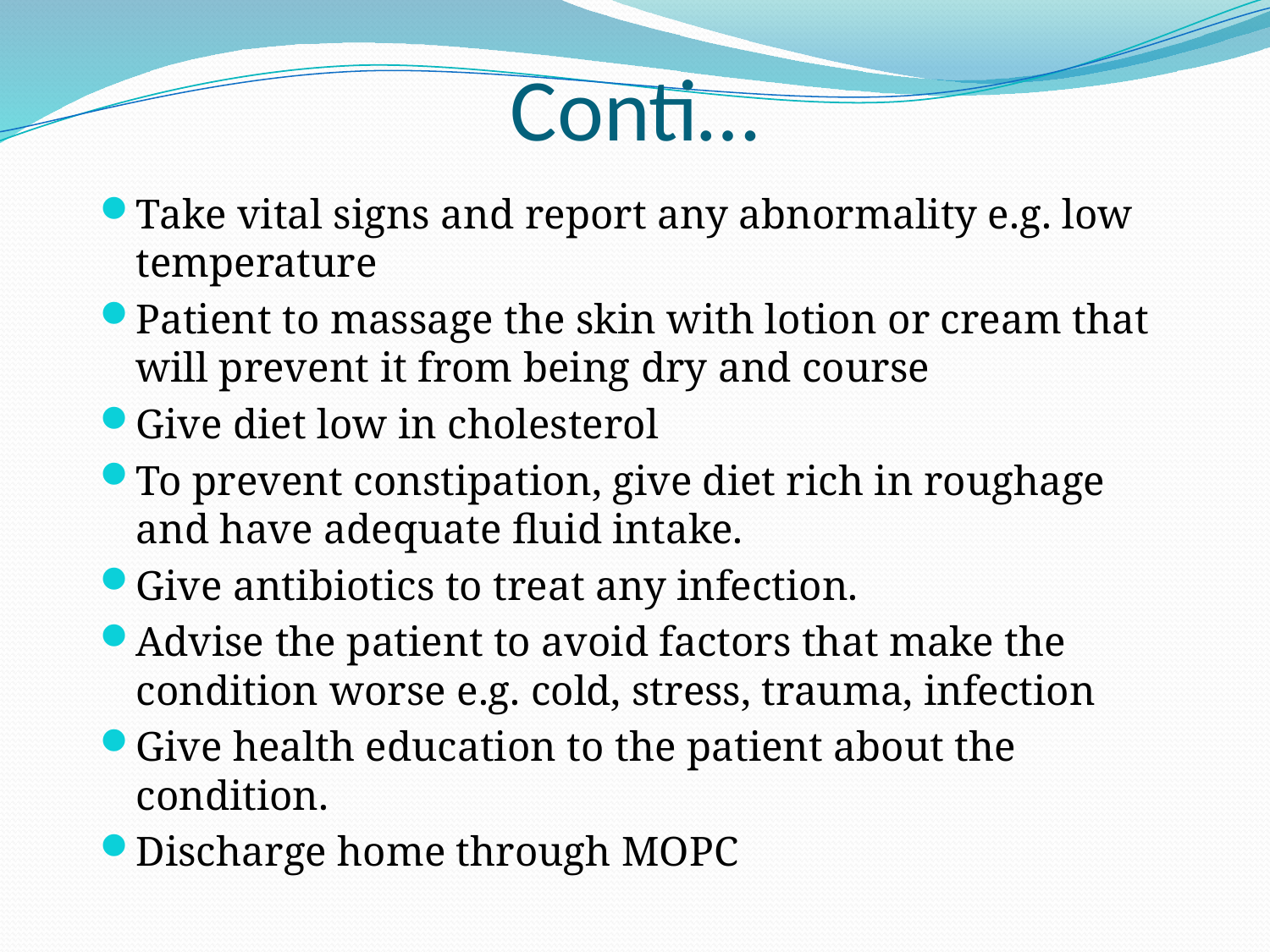

# Conti…
Take vital signs and report any abnormality e.g. low temperature
Patient to massage the skin with lotion or cream that will prevent it from being dry and course
Give diet low in cholesterol
To prevent constipation, give diet rich in roughage and have adequate fluid intake.
Give antibiotics to treat any infection.
Advise the patient to avoid factors that make the condition worse e.g. cold, stress, trauma, infection
Give health education to the patient about the condition.
Discharge home through MOPC